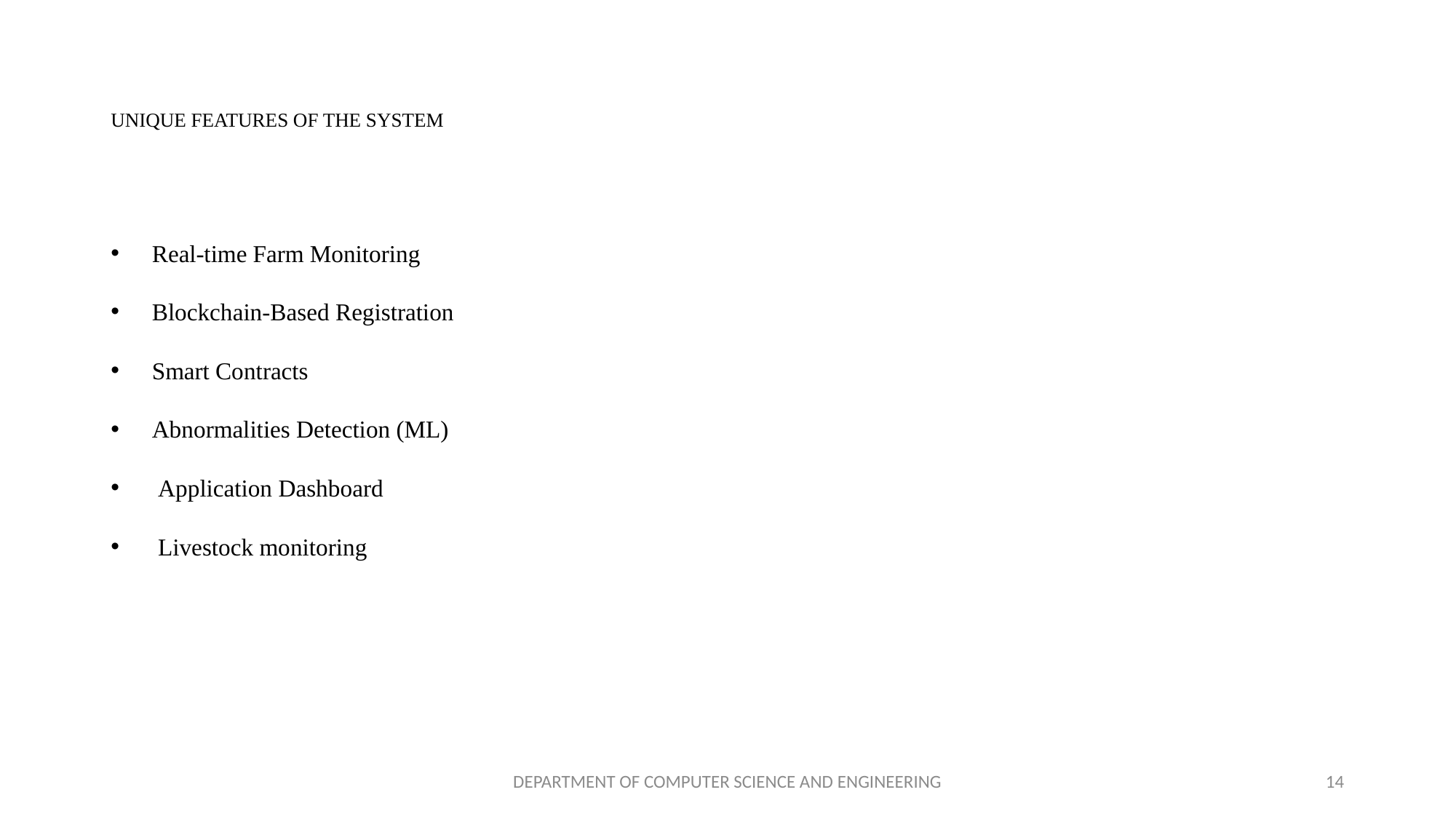

# UNIQUE FEATURES OF THE SYSTEM
Real-time Farm Monitoring
Blockchain-Based Registration
Smart Contracts
Abnormalities Detection (ML)
 Application Dashboard
 Livestock monitoring

DEPARTMENT OF COMPUTER SCIENCE AND ENGINEERING
14